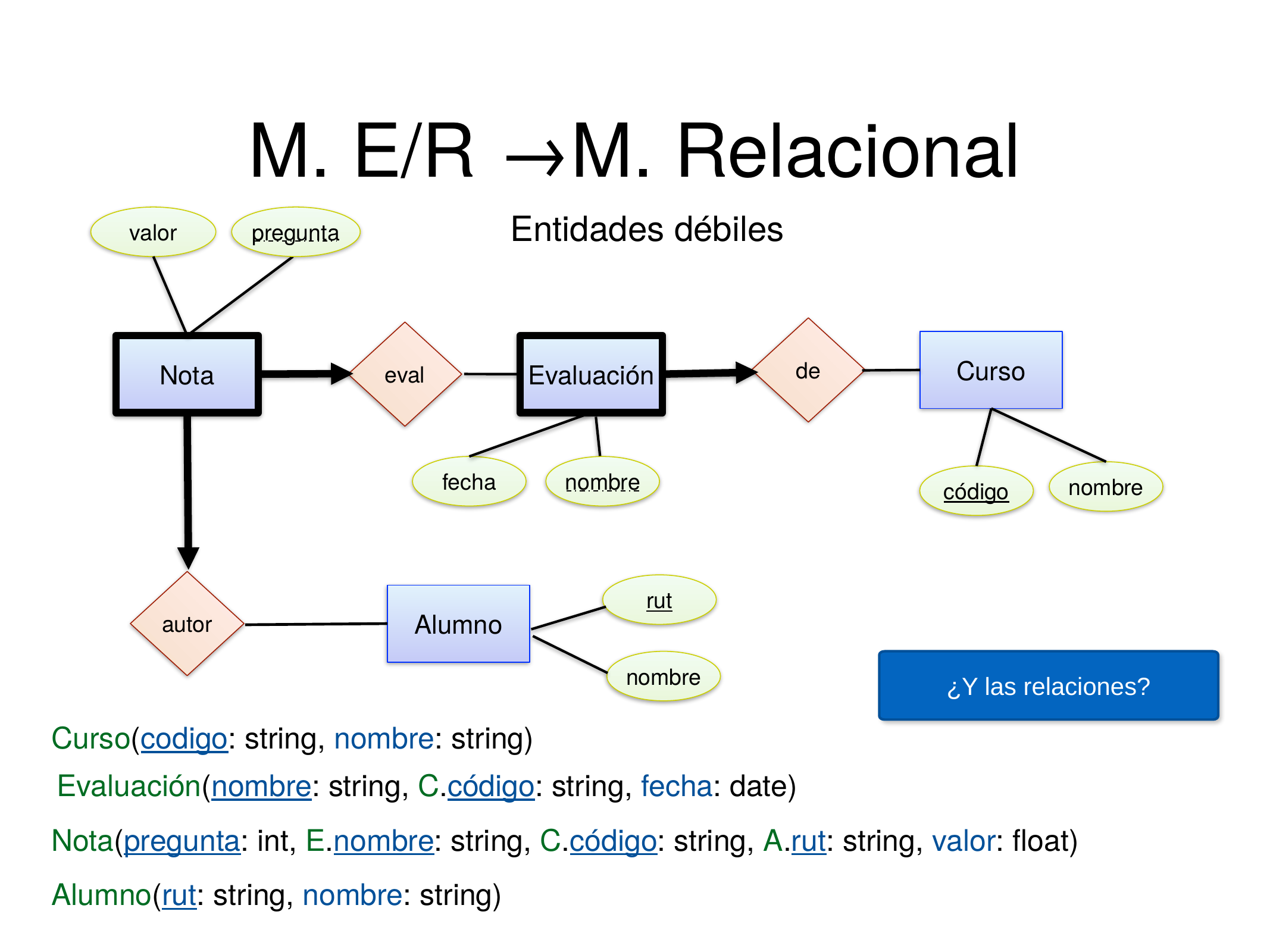

M. E/R →M. Relacional
Entidades débiles
valor
pregunta
de
eval
Curso
Nota
Evaluación

fecha
nombre
nombre
código
autor
rut
Alumno

¿Y las relaciones?
nombre
Curso(codigo: string, nombre: string)
Evaluación(nombre: string, C.código: string, fecha: date)
Nota(pregunta: int, E.nombre: string, C.código: string, A.rut: string, valor: float)
Alumno(rut: string, nombre: string)